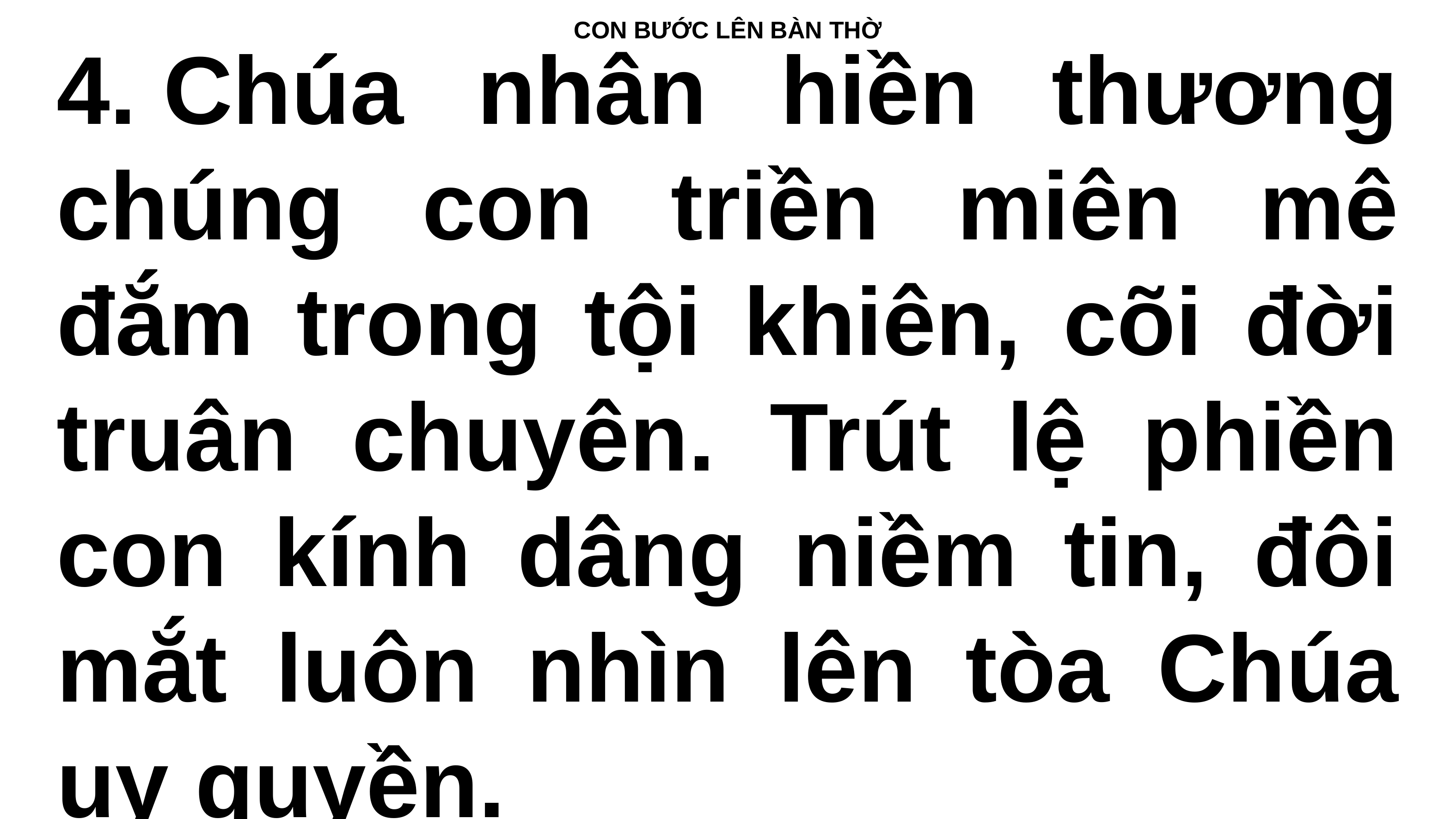

CON BƯỚC LÊN BÀN THỜ
4. Chúa nhân hiền thương chúng con triền miên mê đắm trong tội khiên, cõi đời truân chuyên. Trút lệ phiền con kính dâng niềm tin, đôi mắt luôn nhìn lên tòa Chúa uy quyền.
#